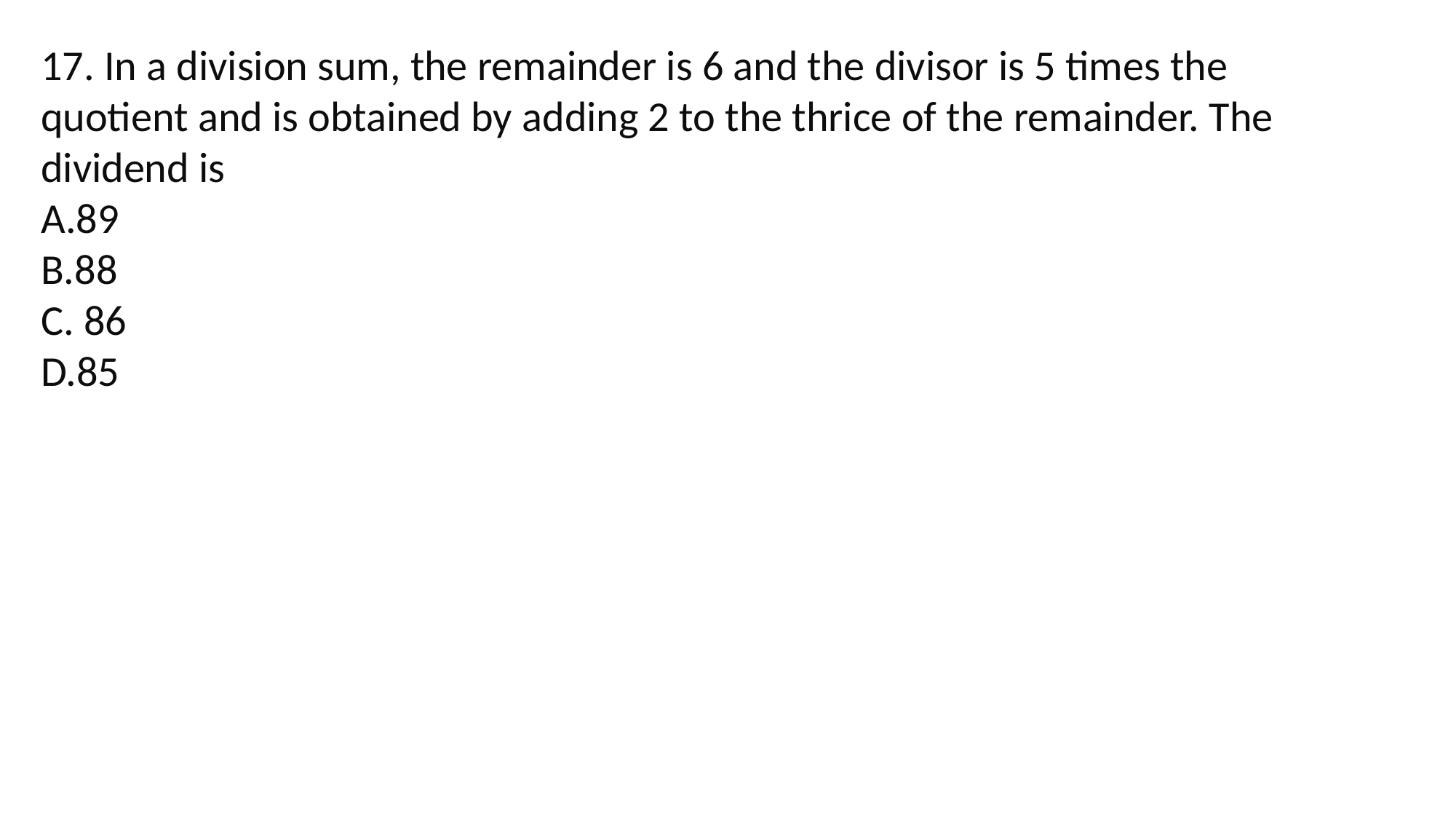

17. In a division sum, the remainder is 6 and the divisor is 5 times the quotient and is obtained by adding 2 to the thrice of the remainder. The dividend is
A.89
B.88
C. 86
D.85